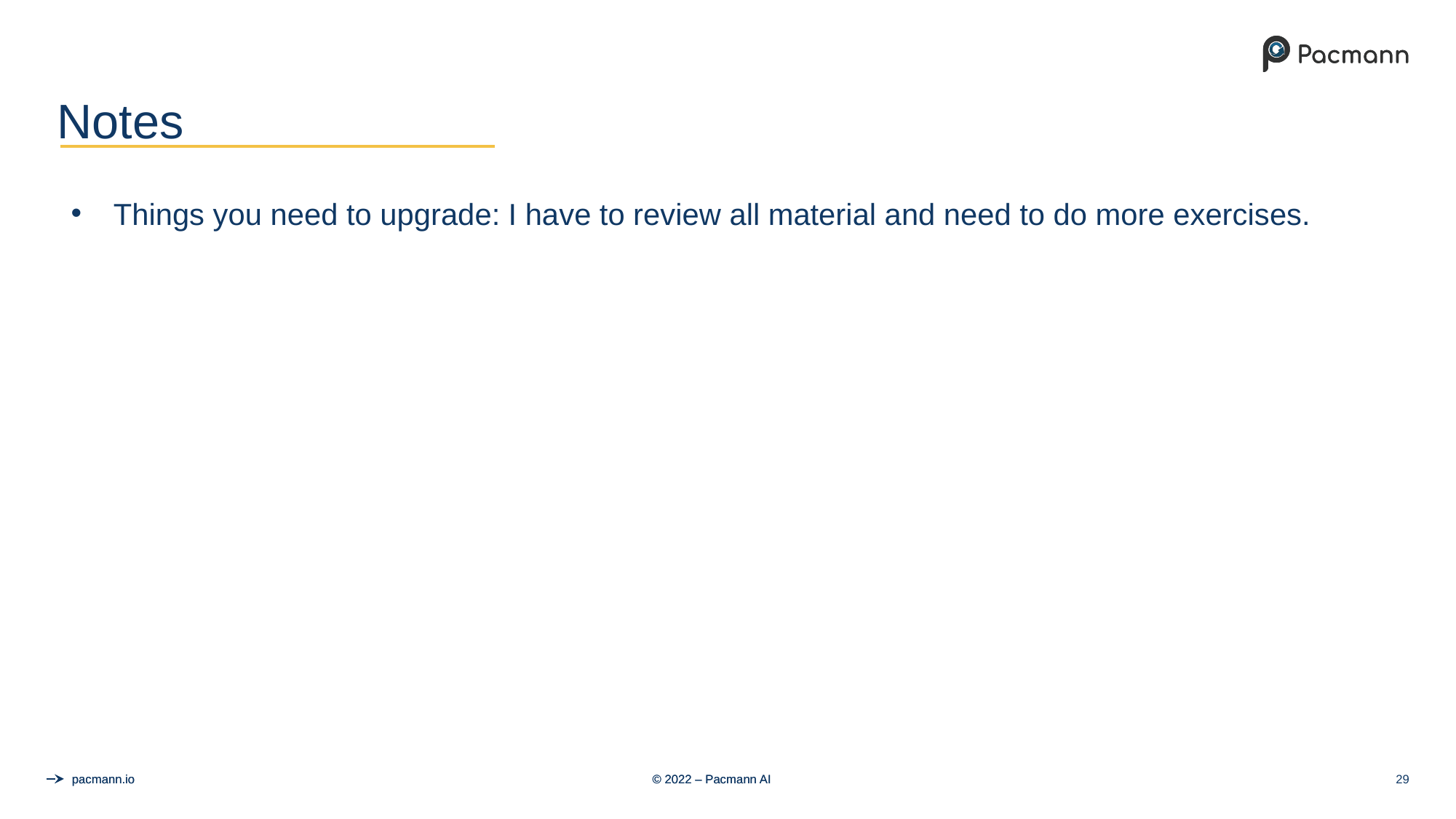

# Notes
Things you need to upgrade: I have to review all material and need to do more exercises.